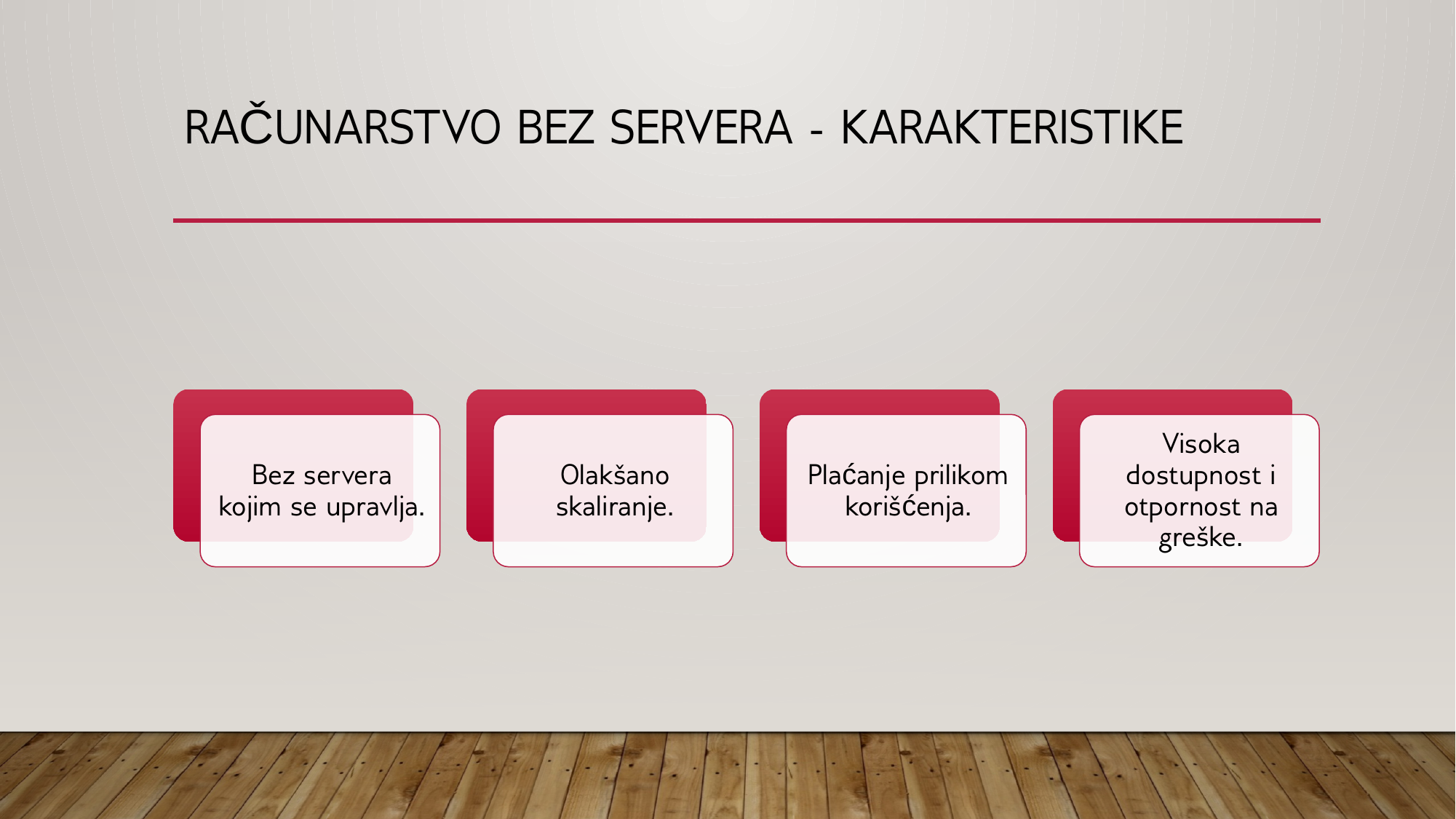

# Računarstvo bez servera - karakteristike
Bez servera kojim se upravlja.
Olakšano skaliranje.
Plaćanje prilikom korišćenja.
Visoka dostupnost i otpornost na greške.